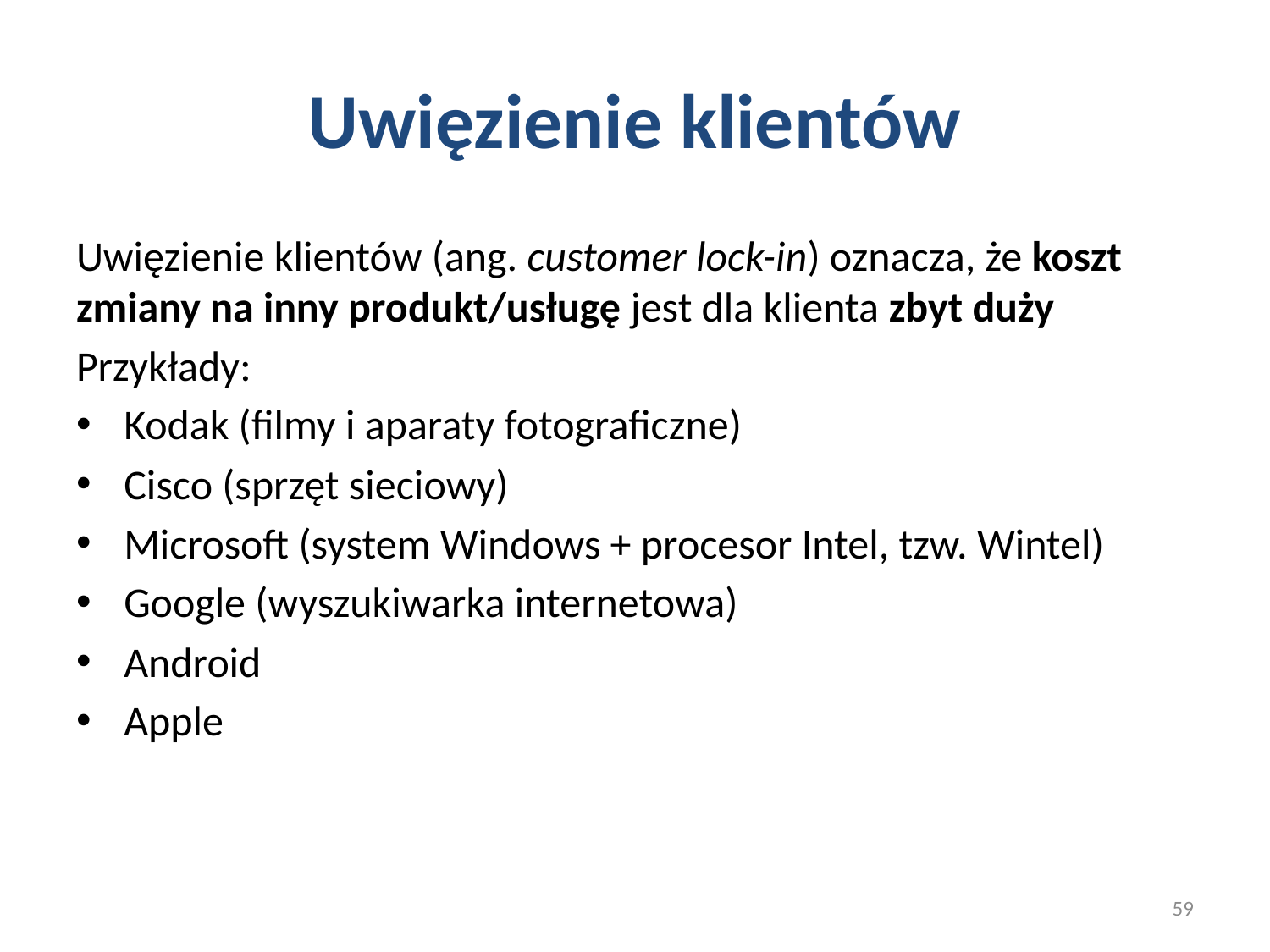

# Uwięzienie klientów
Uwięzienie klientów (ang. customer lock-in) oznacza, że koszt zmiany na inny produkt/usługę jest dla klienta zbyt duży
Przykłady:
Kodak (filmy i aparaty fotograficzne)
Cisco (sprzęt sieciowy)
Microsoft (system Windows + procesor Intel, tzw. Wintel)
Google (wyszukiwarka internetowa)
Android
Apple

59